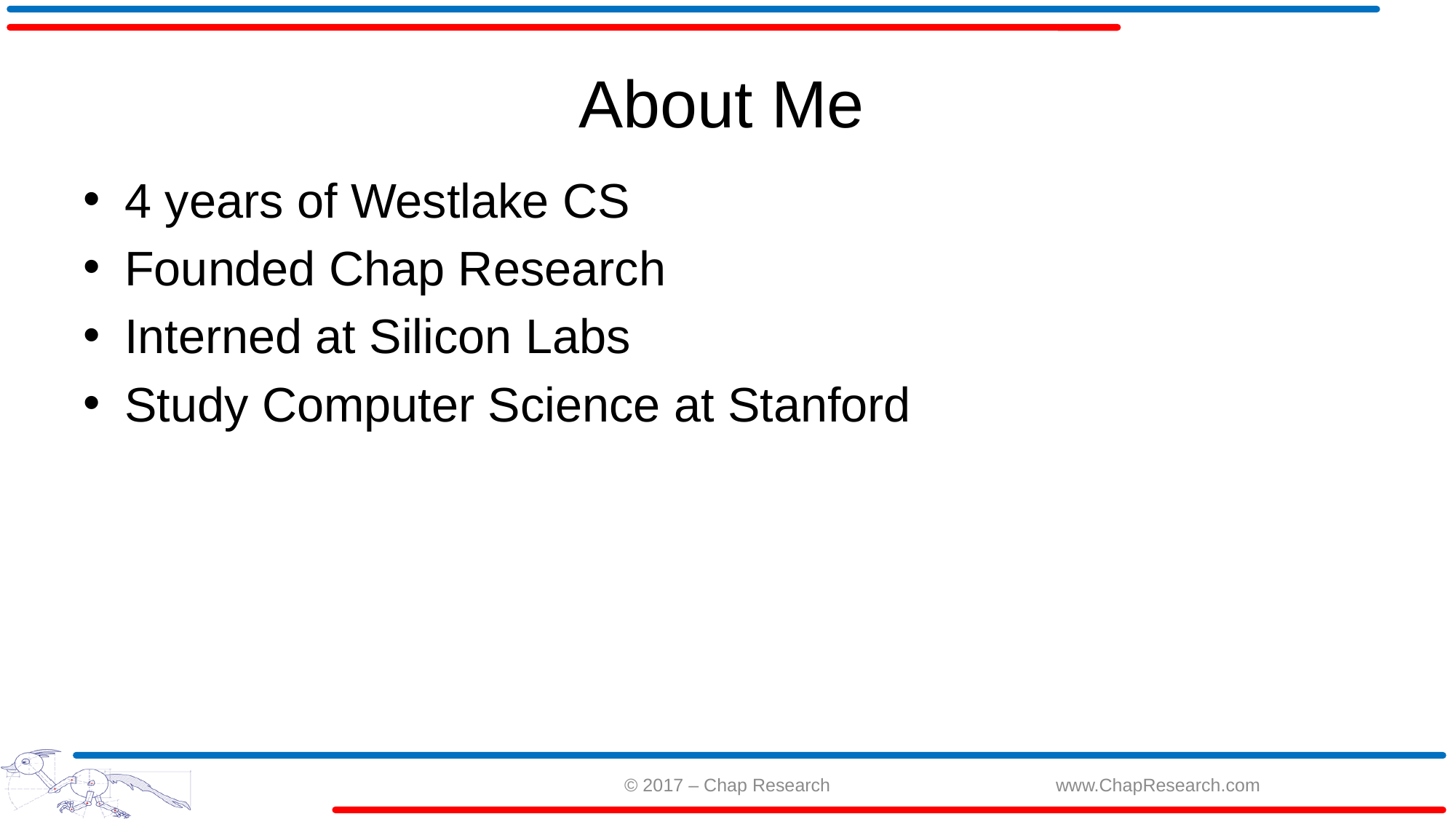

# About Me
4 years of Westlake CS
Founded Chap Research
Interned at Silicon Labs
Study Computer Science at Stanford